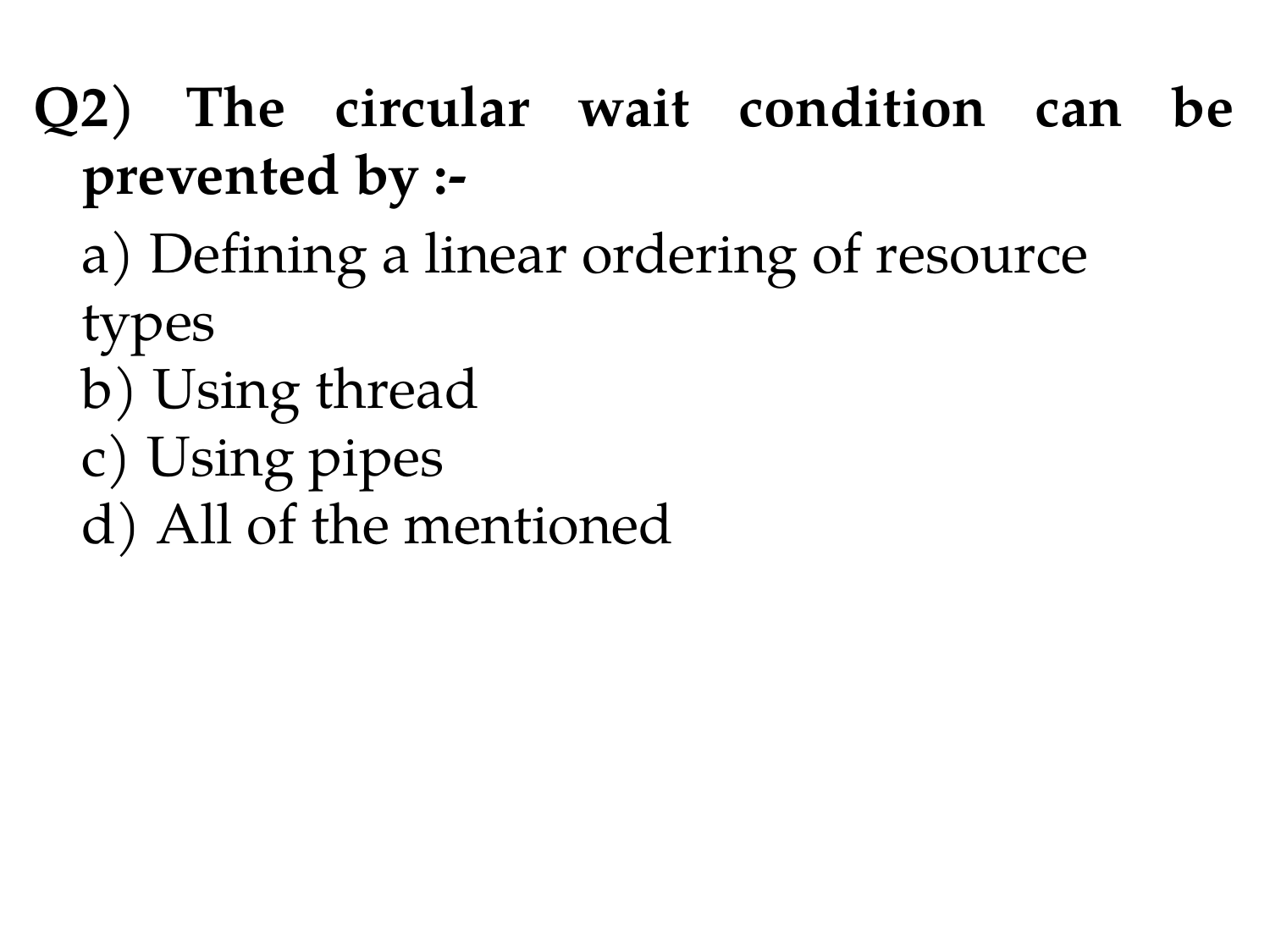

Q2) The circular wait condition can be prevented by :-
	a) Defining a linear ordering of resource types
b) Using thread
c) Using pipes
d) All of the mentioned